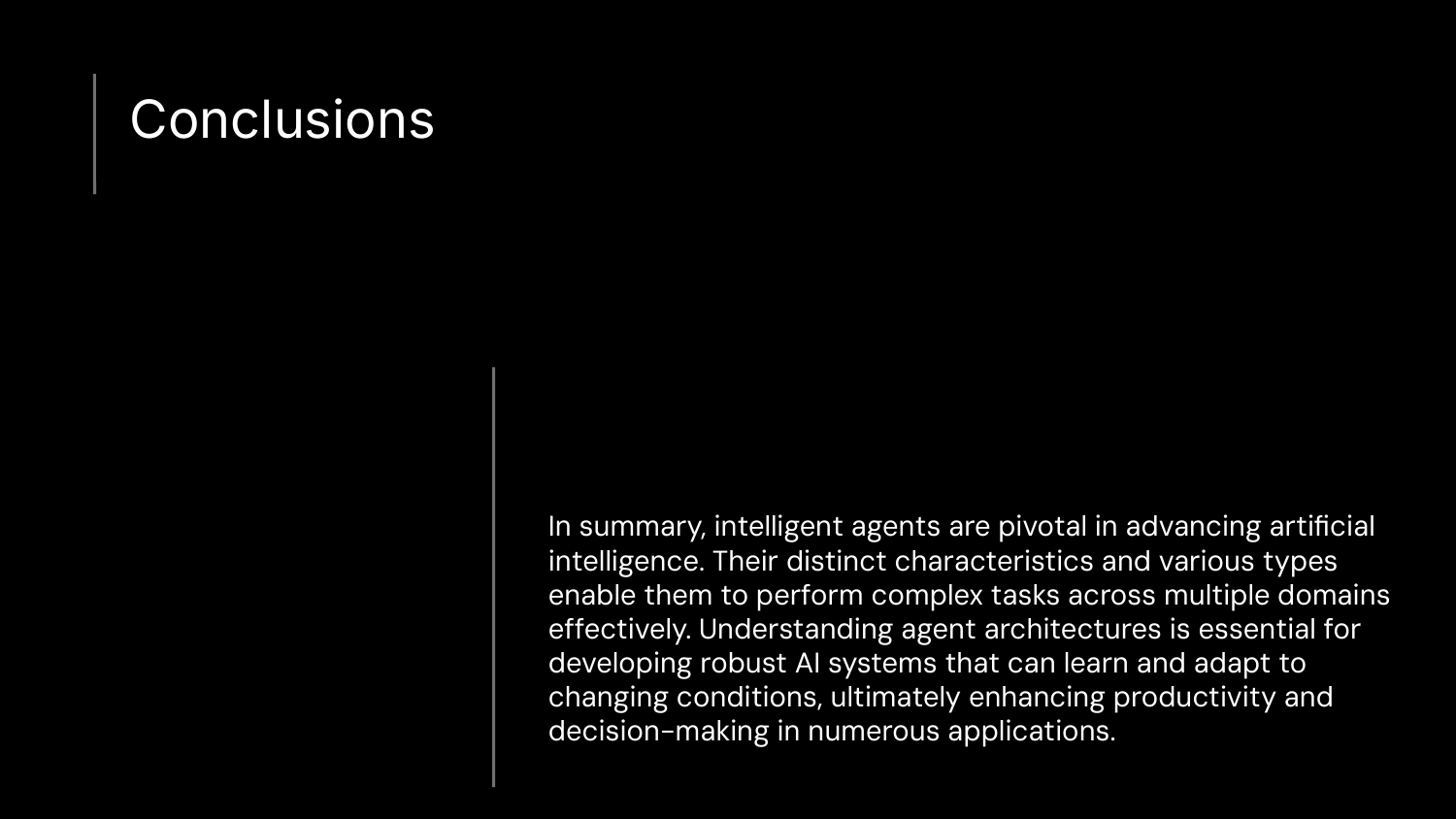

# Conclusions
In summary, intelligent agents are pivotal in advancing artificial intelligence. Their distinct characteristics and various types enable them to perform complex tasks across multiple domains effectively. Understanding agent architectures is essential for developing robust AI systems that can learn and adapt to changing conditions, ultimately enhancing productivity and decision-making in numerous applications.